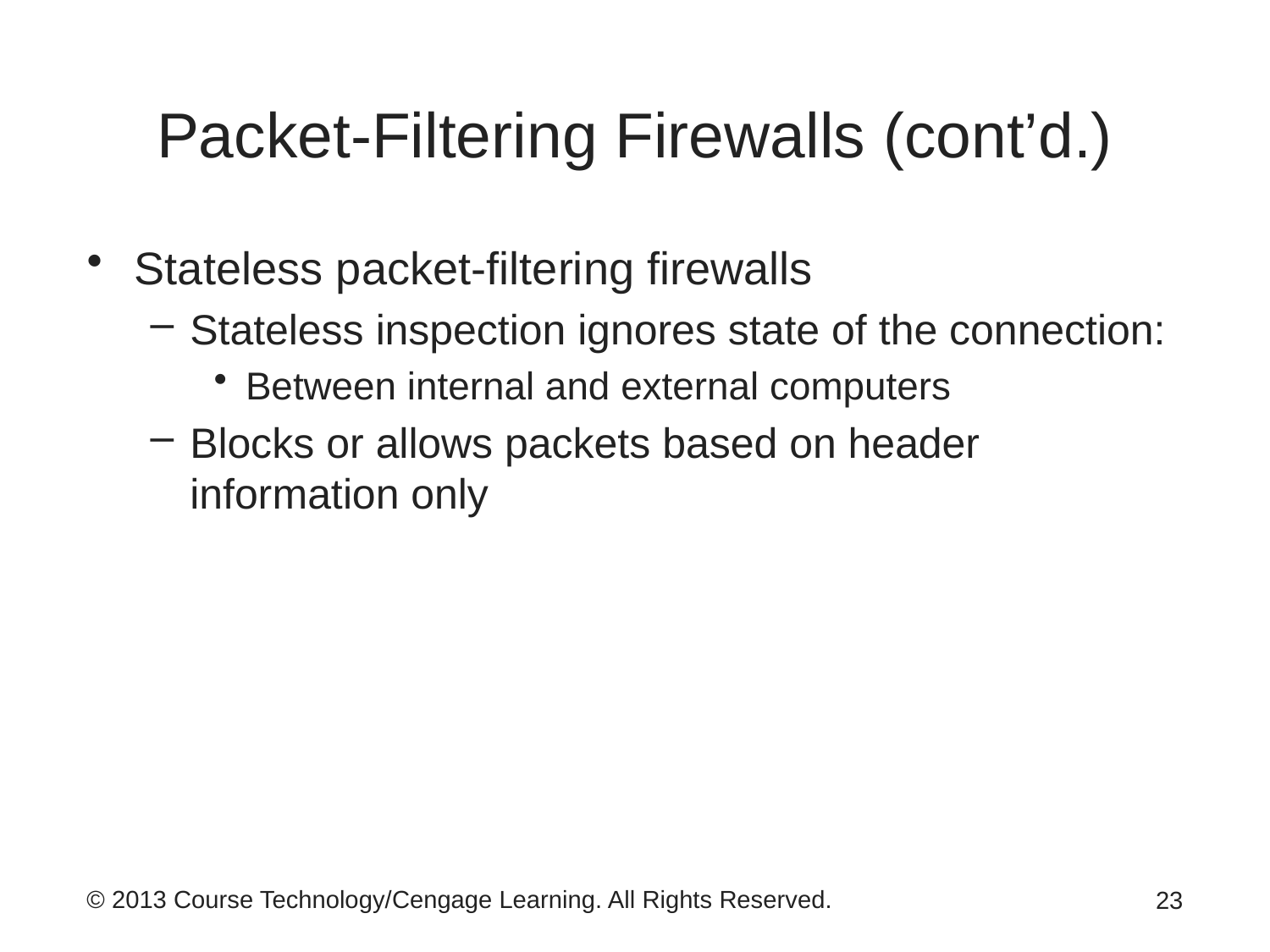

# Packet-Filtering Firewalls (cont’d.)
Stateless packet-filtering firewalls
Stateless inspection ignores state of the connection:
Between internal and external computers
Blocks or allows packets based on header information only

23